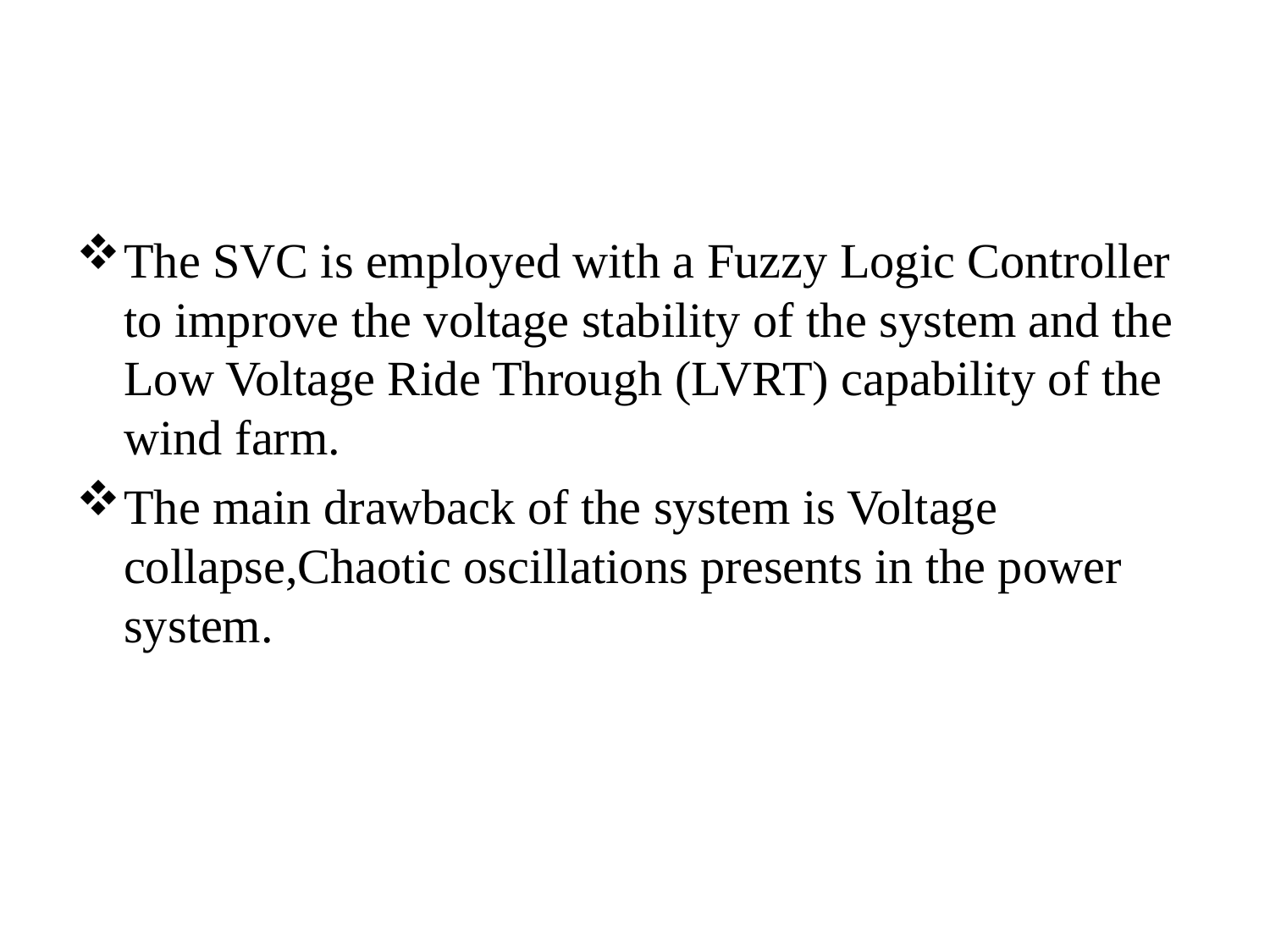

#
The SVC is employed with a Fuzzy Logic Controller to improve the voltage stability of the system and the Low Voltage Ride Through (LVRT) capability of the wind farm.
The main drawback of the system is Voltage collapse,Chaotic oscillations presents in the power system.